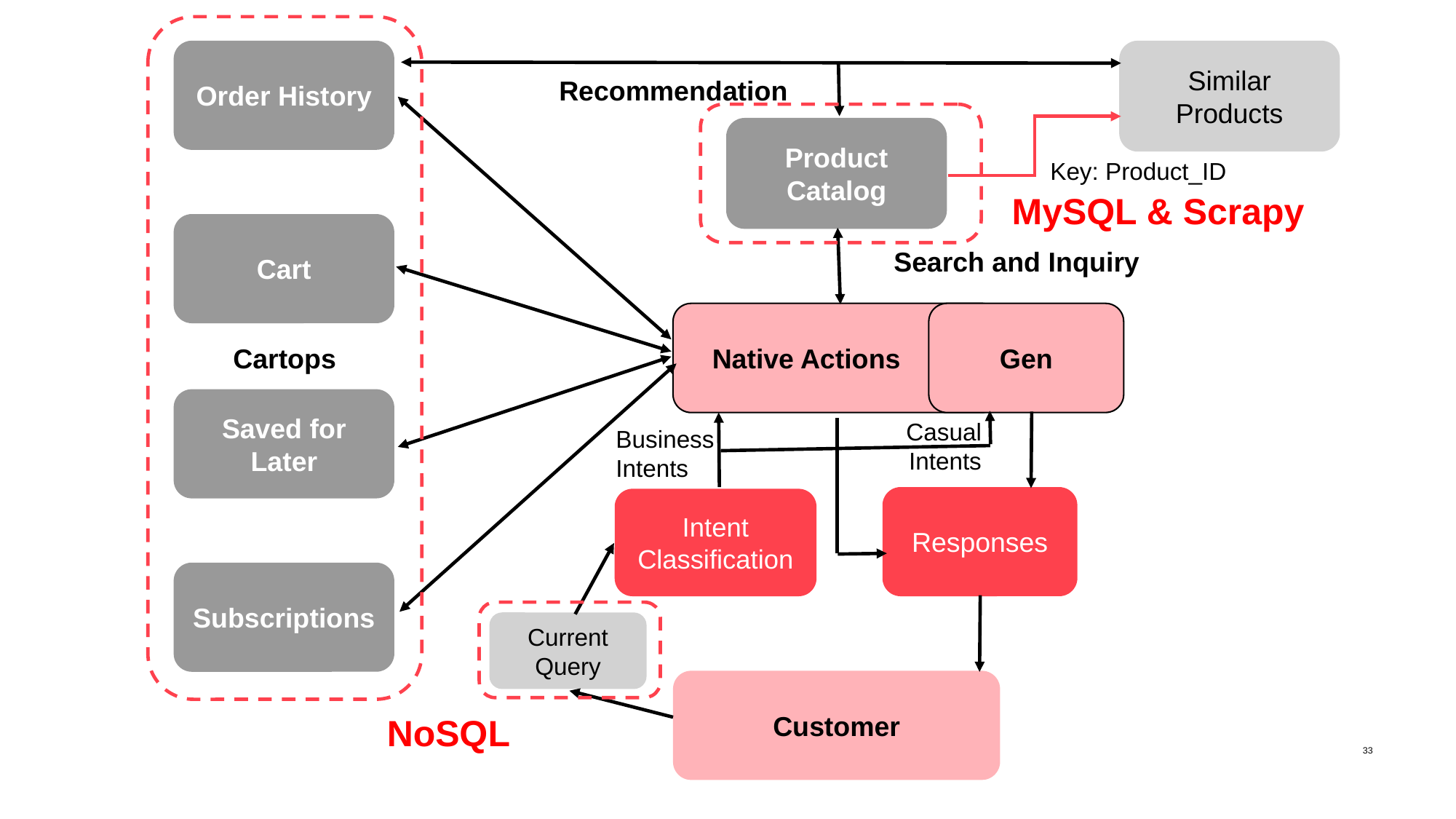

Order History
Similar Products
Recommendation
Product Catalog
Key: Product_ID
MySQL & Scrapy
Cart
Search and Inquiry
Gen
   Native Actions
Cartops
Saved for Later
Casual Intents​
Business Intents​
Responses
Intent Classification

Subscriptions
Current Query
Customer
NoSQL
33